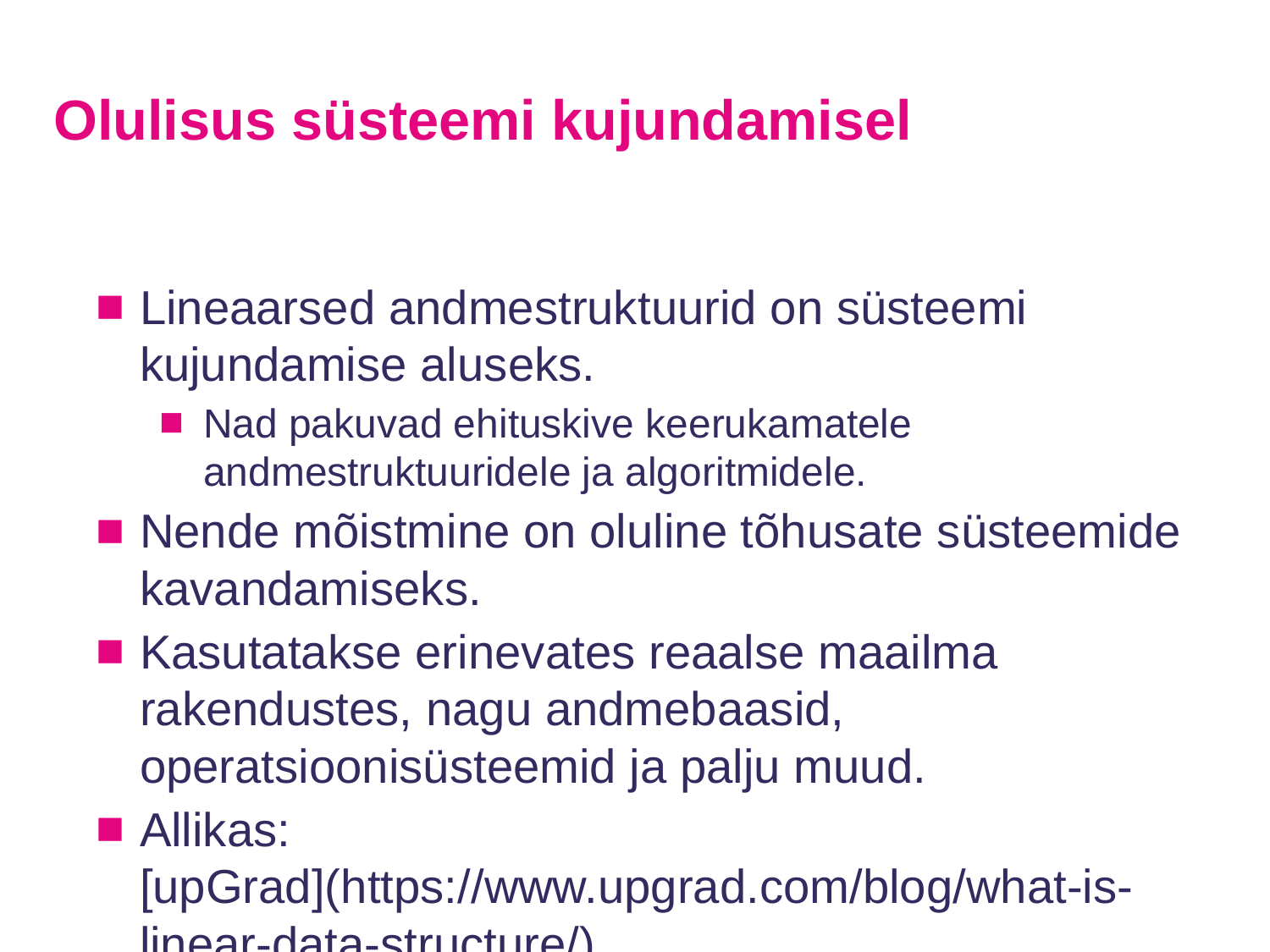

# Olulisus süsteemi kujundamisel

Lineaarsed andmestruktuurid on süsteemi kujundamise aluseks.
Nad pakuvad ehituskive keerukamatele andmestruktuuridele ja algoritmidele.
Nende mõistmine on oluline tõhusate süsteemide kavandamiseks.
Kasutatakse erinevates reaalse maailma rakendustes, nagu andmebaasid, operatsioonisüsteemid ja palju muud.
Allikas: [upGrad](https://www.upgrad.com/blog/what-is-linear-data-structure/)